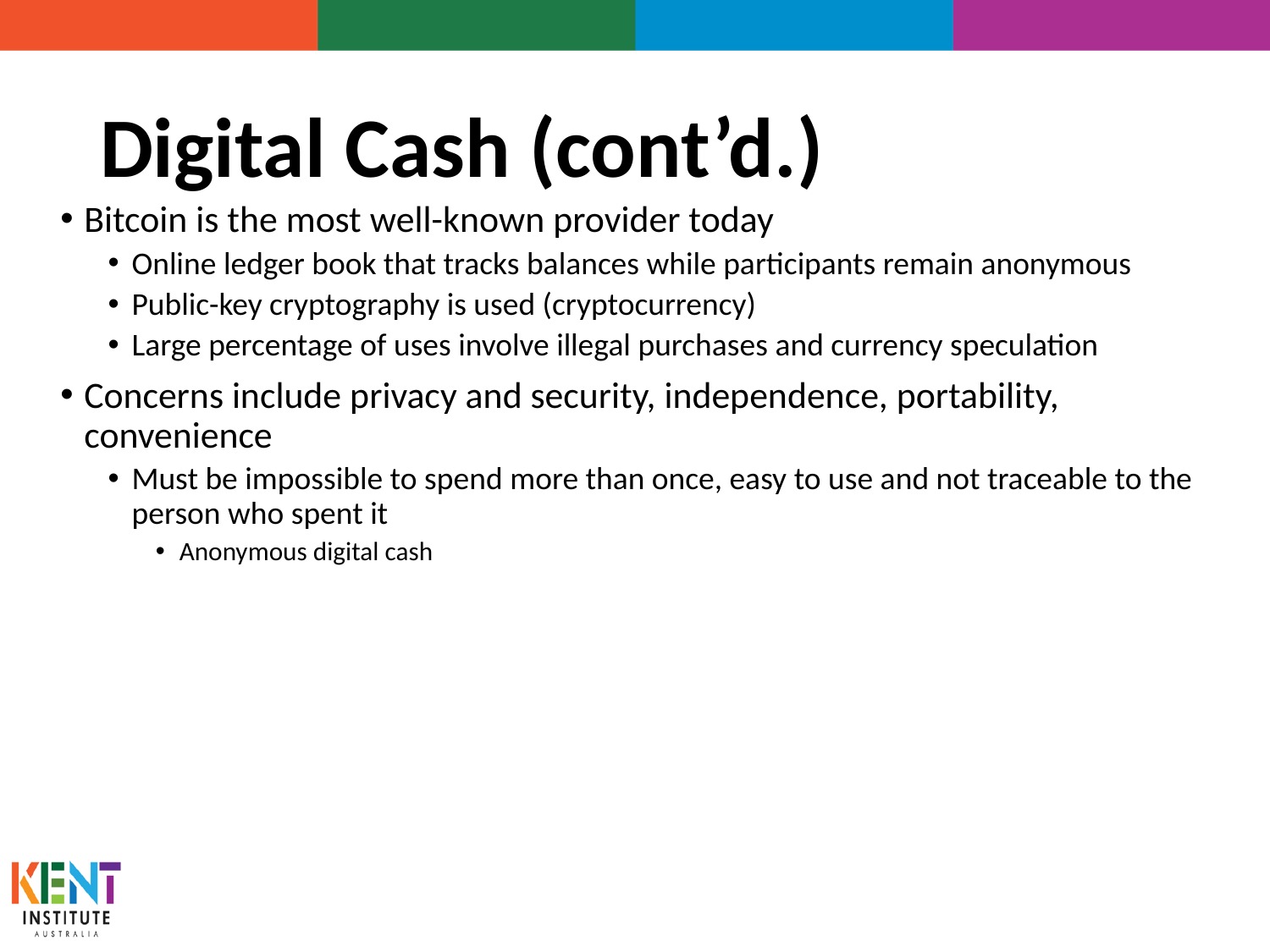

# Digital Cash (cont’d.)
Bitcoin is the most well-known provider today
Online ledger book that tracks balances while participants remain anonymous
Public-key cryptography is used (cryptocurrency)
Large percentage of uses involve illegal purchases and currency speculation
Concerns include privacy and security, independence, portability, convenience
Must be impossible to spend more than once, easy to use and not traceable to the person who spent it
Anonymous digital cash